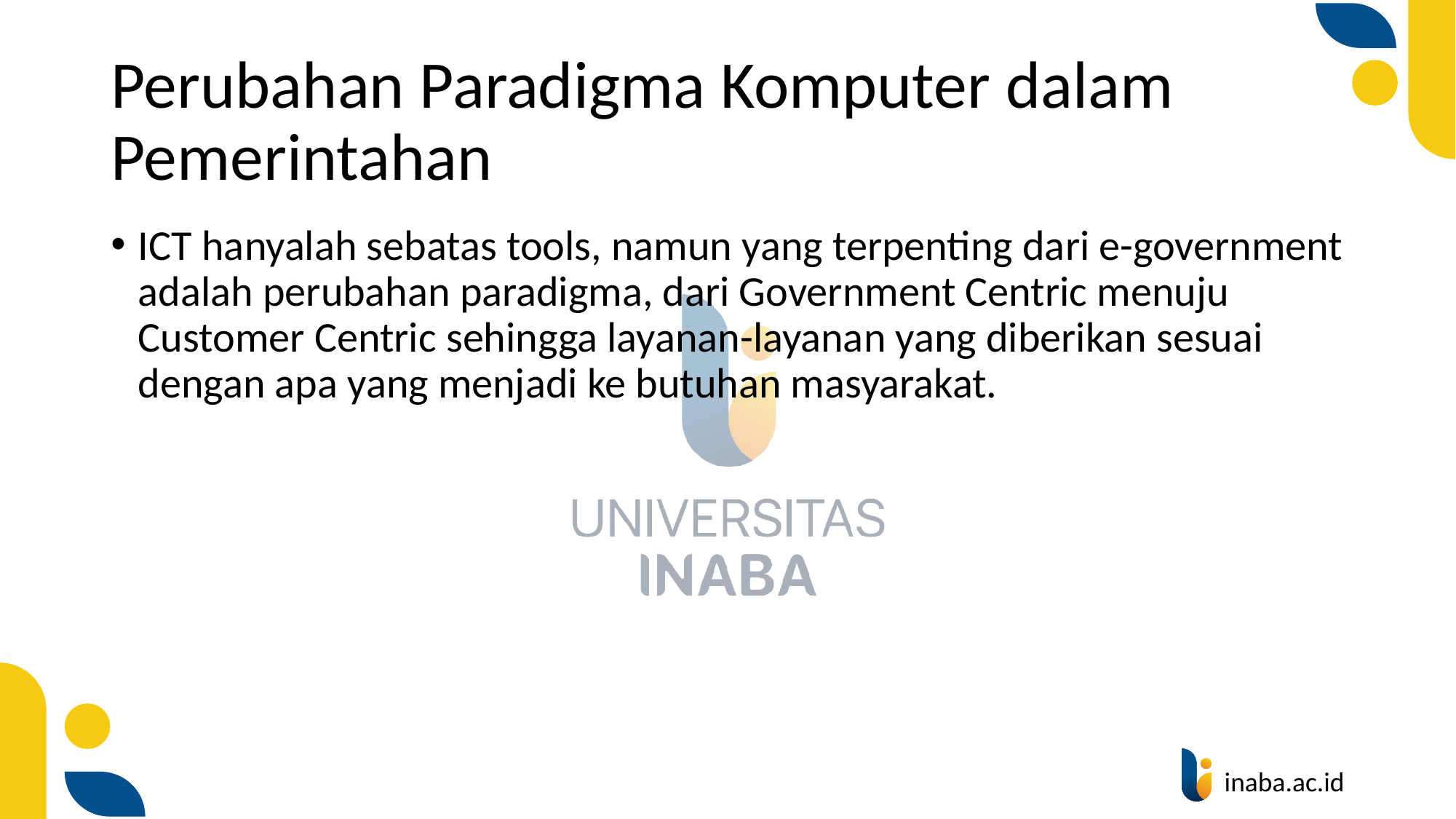

# Perubahan Paradigma Komputer dalam Pemerintahan
ICT hanyalah sebatas tools, namun yang terpenting dari e-government adalah perubahan paradigma, dari Government Centric menuju Customer Centric sehingga layanan-layanan yang diberikan sesuai dengan apa yang menjadi ke butuhan masyarakat.